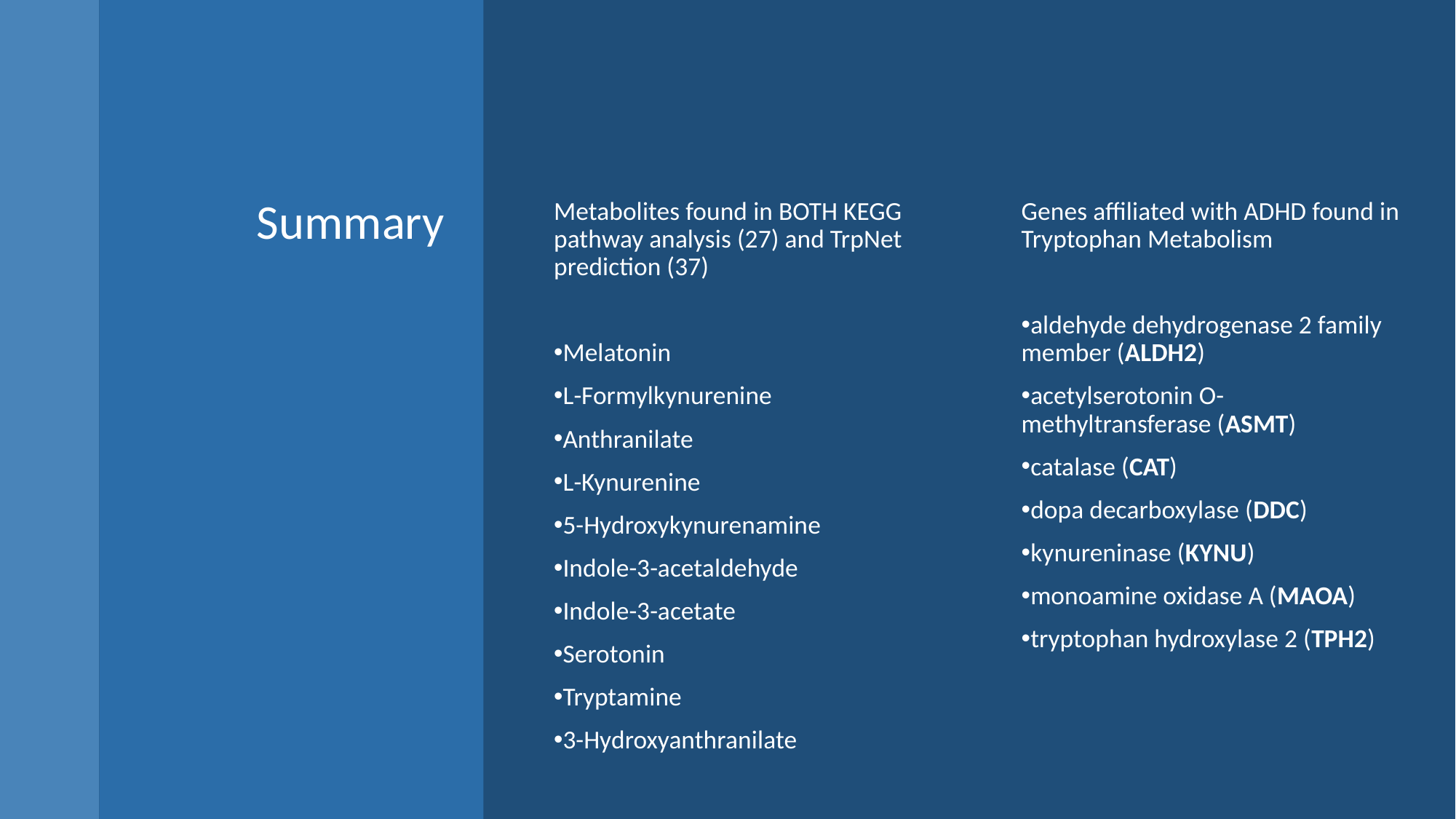

Genes affiliated with ADHD found in Tryptophan Metabolism

aldehyde dehydrogenase 2 family member (ALDH2)
acetylserotonin O-methyltransferase (ASMT)
catalase (CAT)
dopa decarboxylase (DDC)
kynureninase (KYNU)
monoamine oxidase A (MAOA)
tryptophan hydroxylase 2 (TPH2)

# Summary
Metabolites found in BOTH KEGG pathway analysis (27) and TrpNet prediction (37)

Melatonin
L-Formylkynurenine
Anthranilate
L-Kynurenine
5-Hydroxykynurenamine
Indole-3-acetaldehyde
Indole-3-acetate
Serotonin
Tryptamine
3-Hydroxyanthranilate